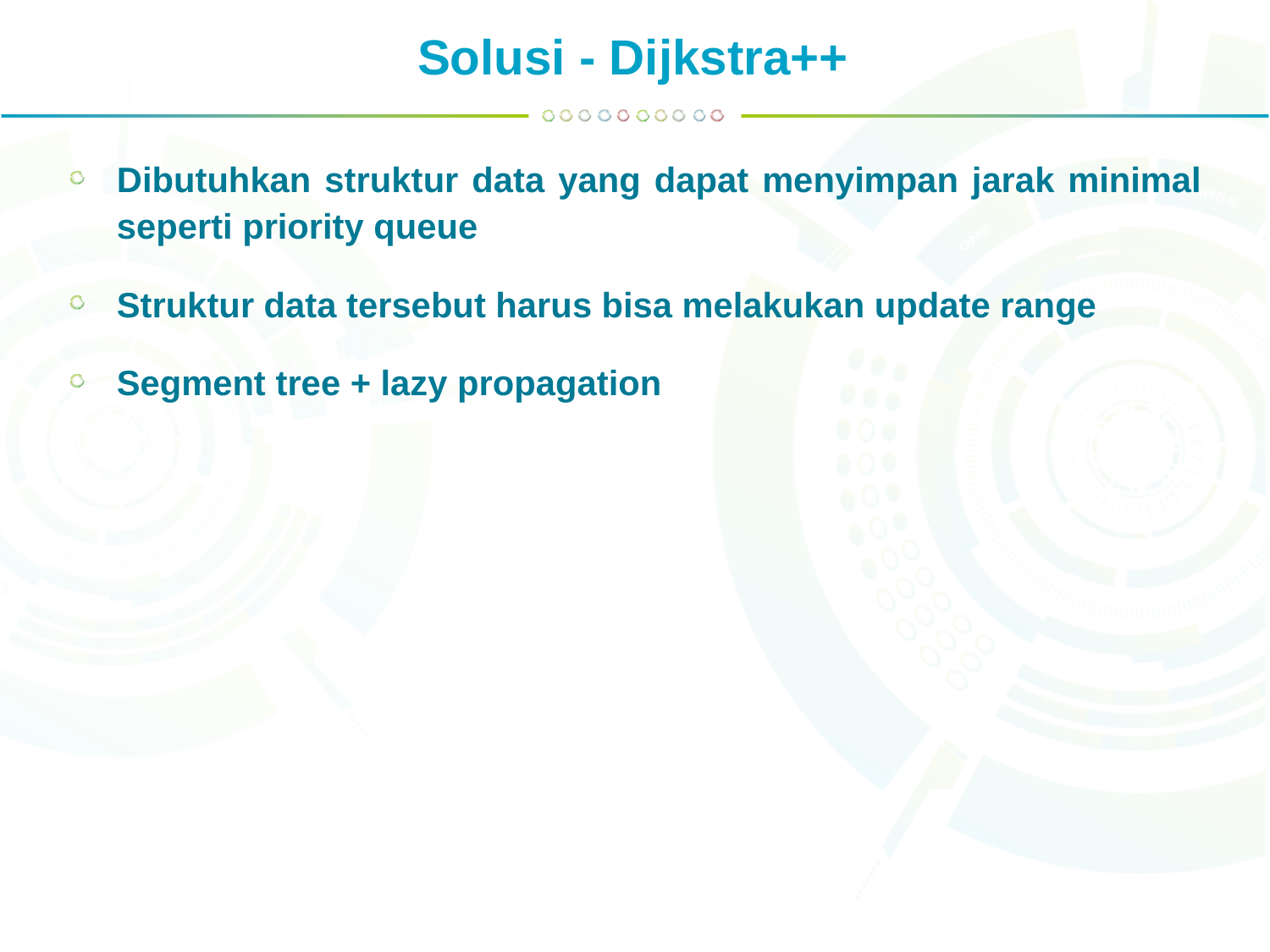

# Solusi - Dijkstra++
Dibutuhkan struktur data yang dapat menyimpan jarak minimal seperti priority queue
Struktur data tersebut harus bisa melakukan update range
Segment tree + lazy propagation